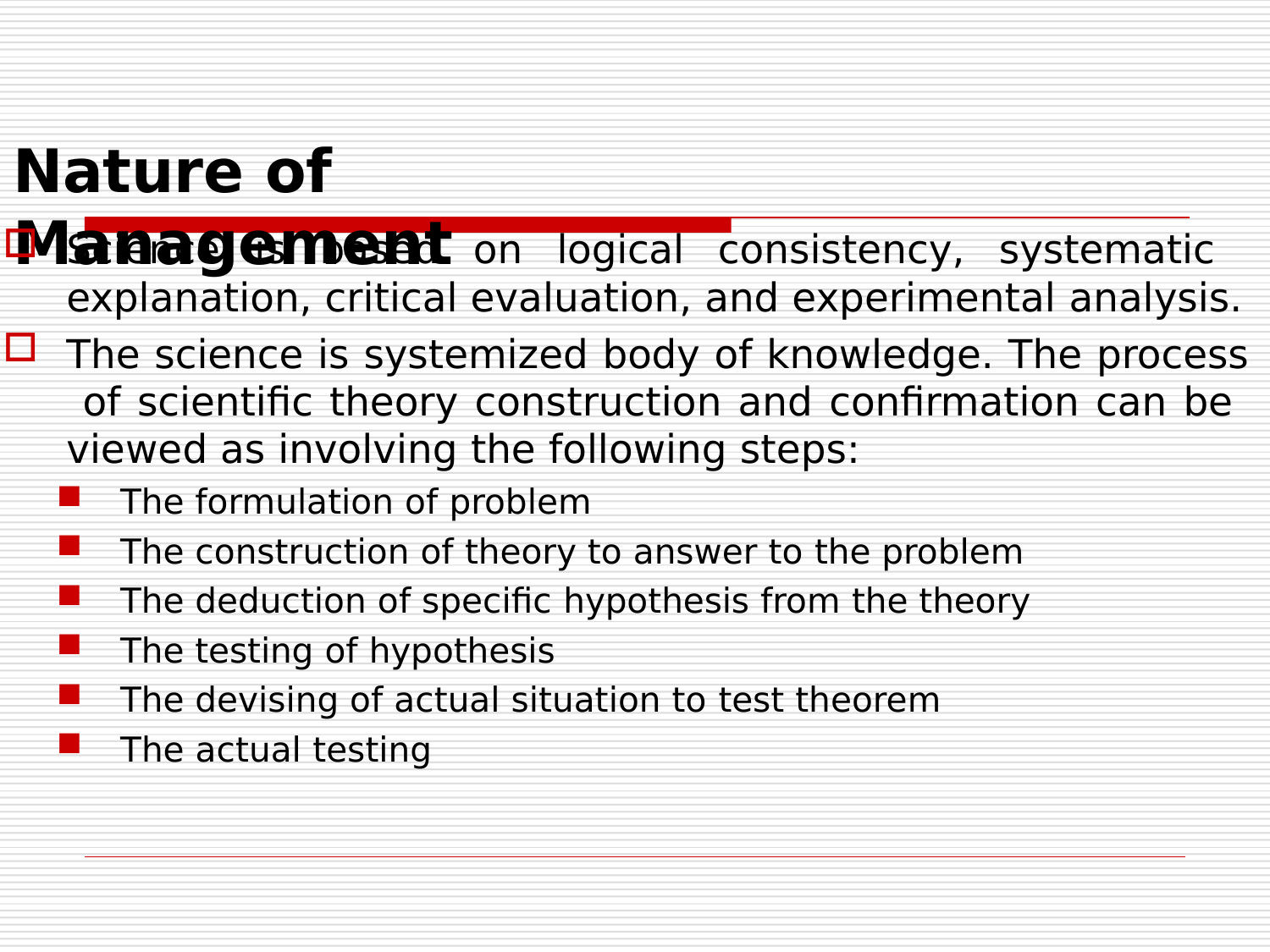

# Nature of Management
Science is based on logical consistency, systematic  explanation, critical evaluation, and experimental analysis.
The science is systemized body of knowledge. The process  of scientific theory construction and confirmation can be  viewed as involving the following steps:
The formulation of problem
The construction of theory to answer to the problem
The deduction of specific hypothesis from the theory
The testing of hypothesis
The devising of actual situation to test theorem
The actual testing